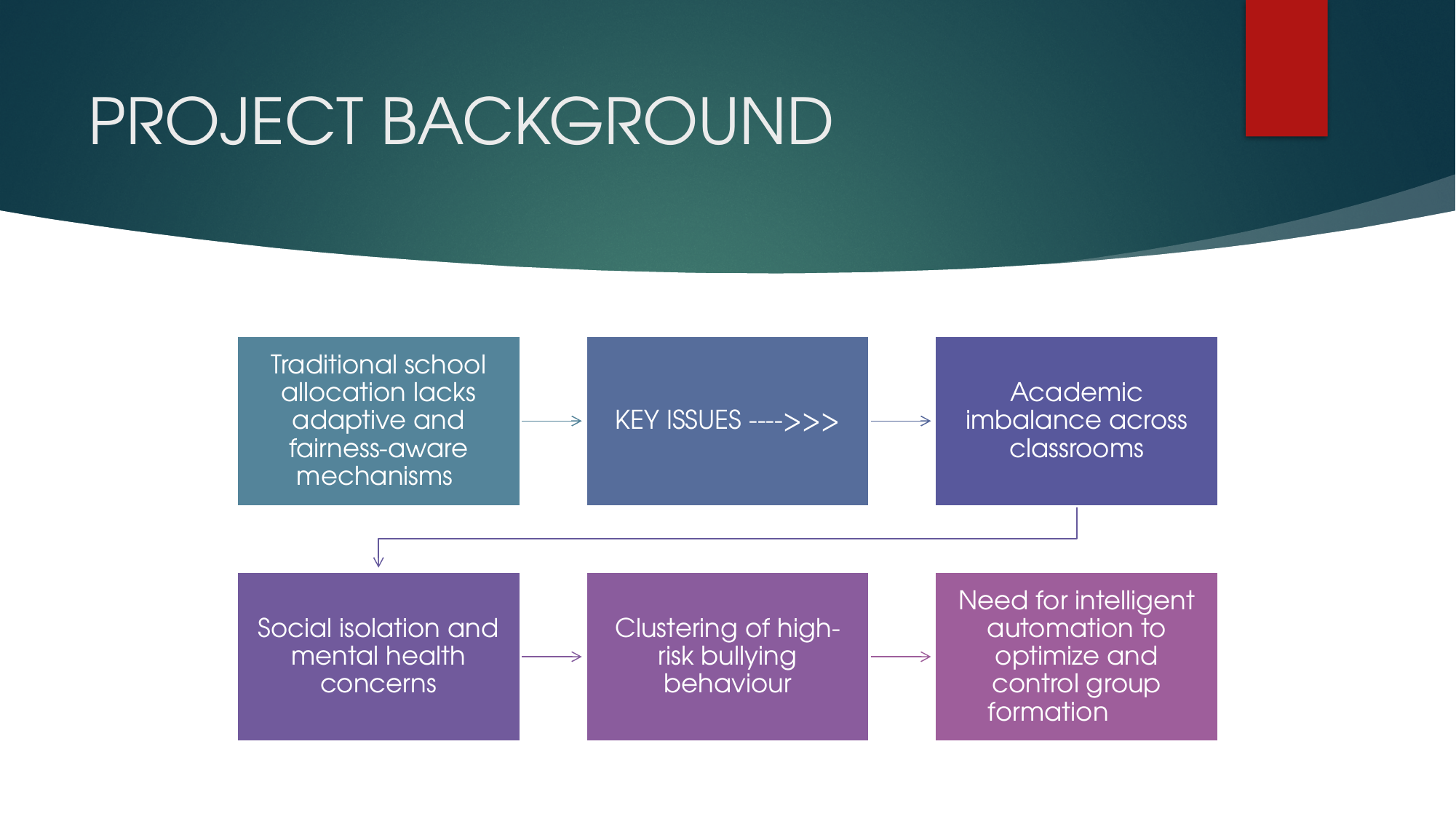

# PROJECT BACKGROUND

Traditional school allocation lacks adaptive and fairness-aware mechanisms

KEY ISSUES ---->>>

Academic imbalance across classrooms

Social isolation and mental health concerns

Clustering of high-risk bullying behaviour
Need for intelligent automation to optimize and control group formation